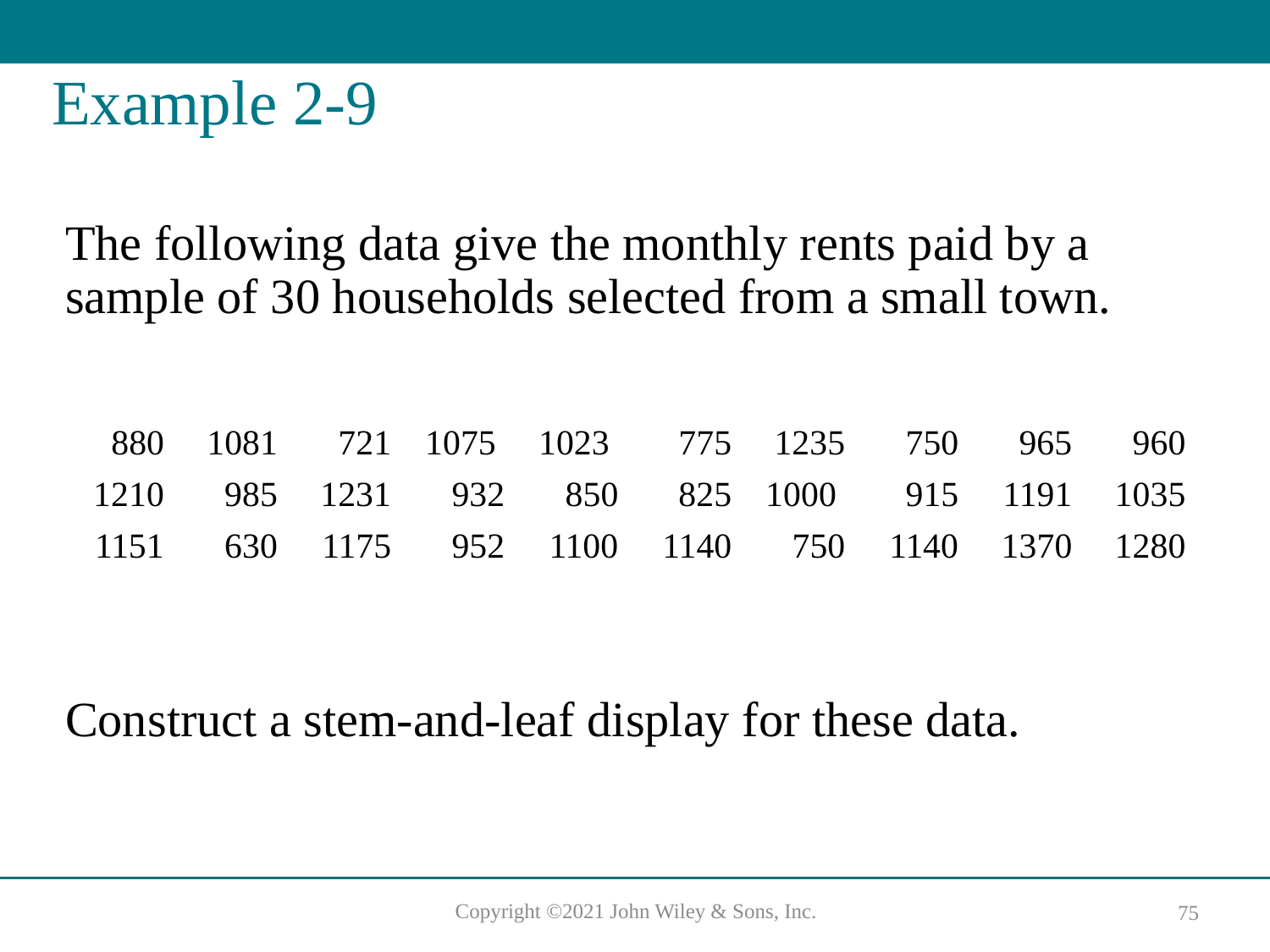

# Example 2-9
The following data give the monthly rents paid by a sample of 30 households selected from a small town.
| 880 | 1081 | 721 | 1075 | 1023 | 775 | 1235 | 750 | 965 | 960 |
| --- | --- | --- | --- | --- | --- | --- | --- | --- | --- |
| 1210 | 985 | 1231 | 932 | 850 | 825 | 1000 | 915 | 1191 | 1035 |
| 1151 | 630 | 1175 | 952 | 1100 | 1140 | 750 | 1140 | 1370 | 1280 |
Construct a stem-and-leaf display for these data.